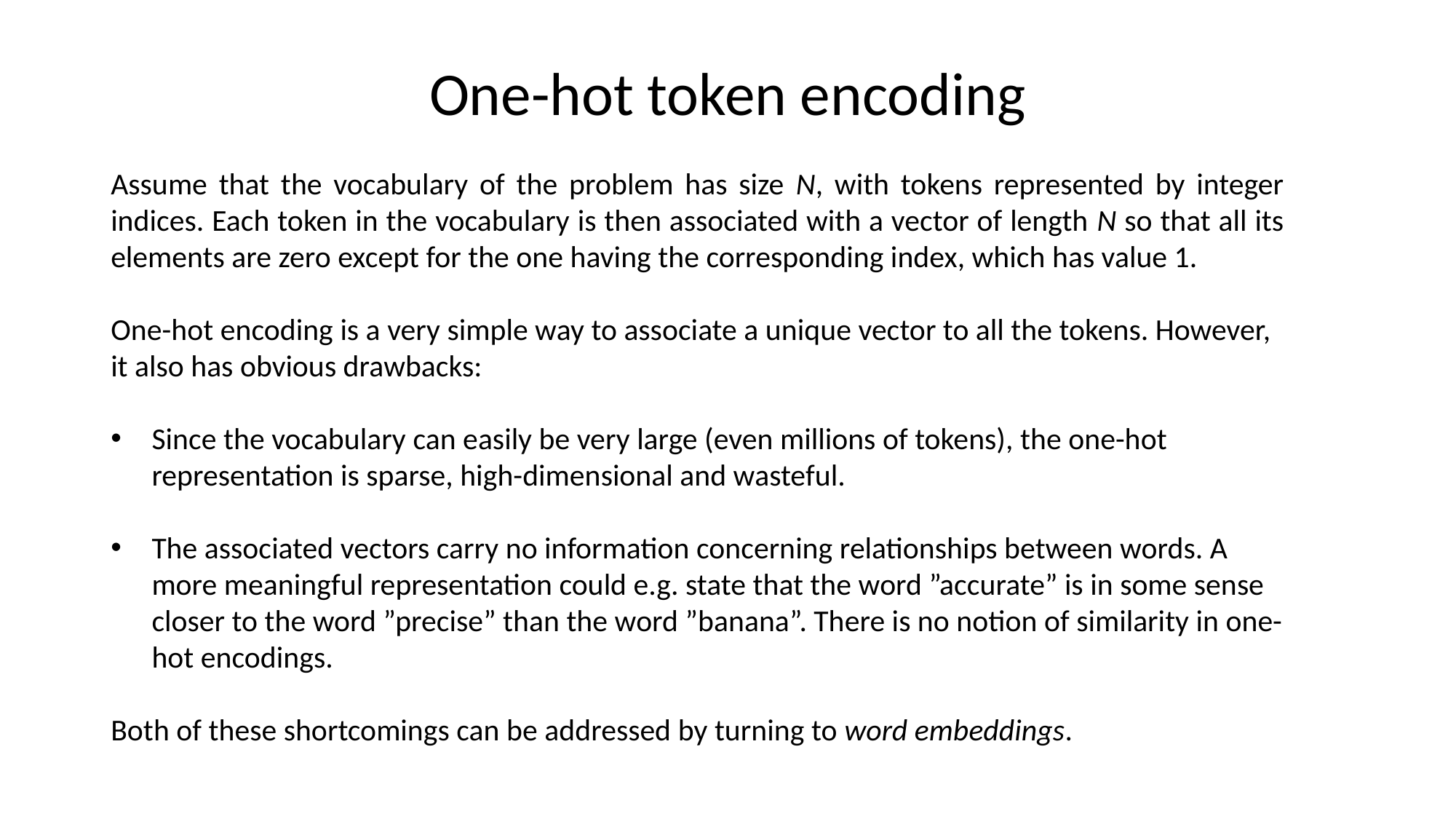

# One-hot token encoding
Assume that the vocabulary of the problem has size N, with tokens represented by integer indices. Each token in the vocabulary is then associated with a vector of length N so that all its elements are zero except for the one having the corresponding index, which has value 1.

One-hot encoding is a very simple way to associate a unique vector to all the tokens. However, it also has obvious drawbacks:

Since the vocabulary can easily be very large (even millions of tokens), the one-hot representation is sparse, high-dimensional and wasteful.

The associated vectors carry no information concerning relationships between words. A more meaningful representation could e.g. state that the word ”accurate” is in some sense closer to the word ”precise” than the word ”banana”. There is no notion of similarity in one-hot encodings.

Both of these shortcomings can be addressed by turning to word embeddings.